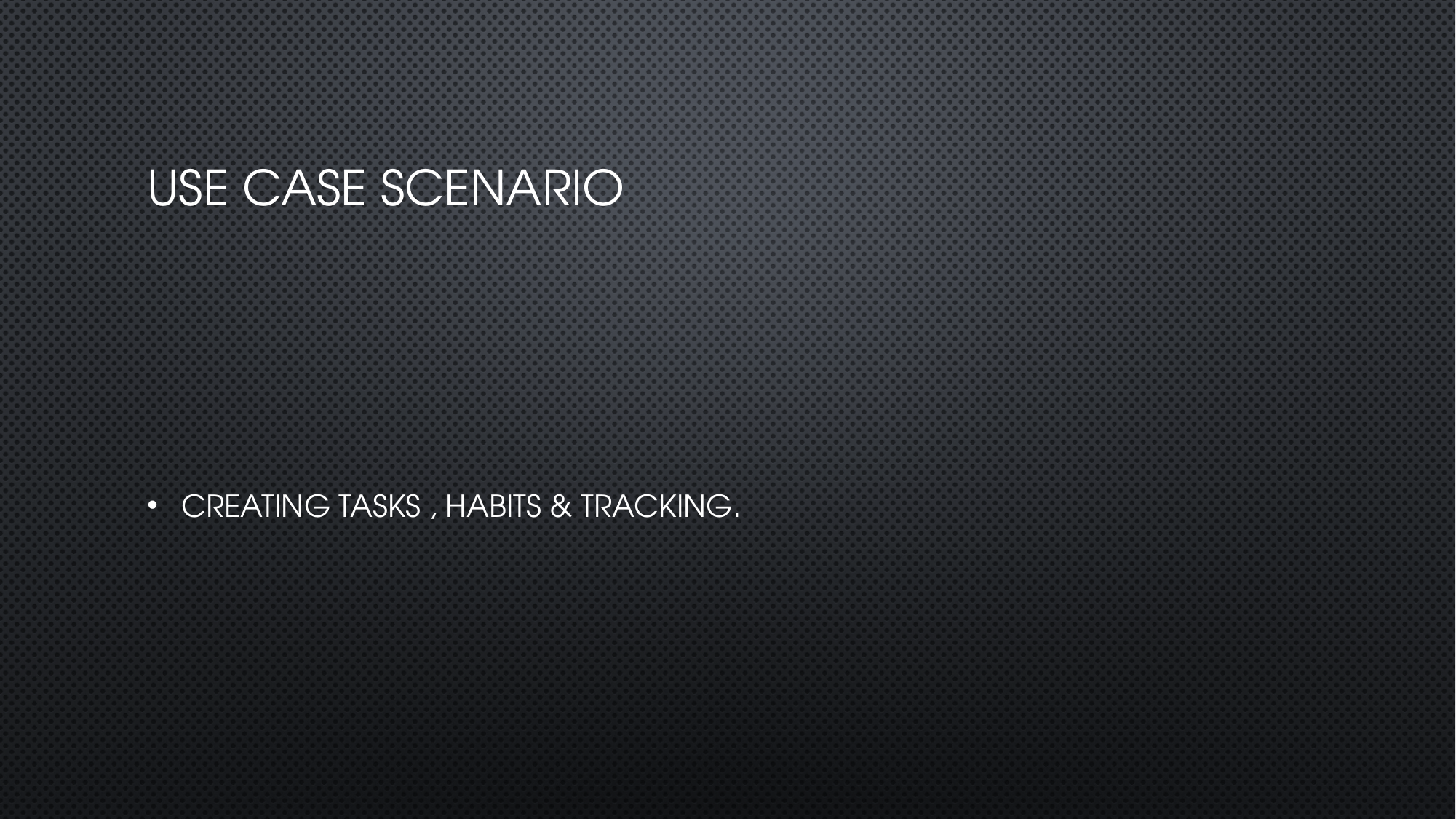

# Use case Scenario
Creating tasks , habits & tracking.